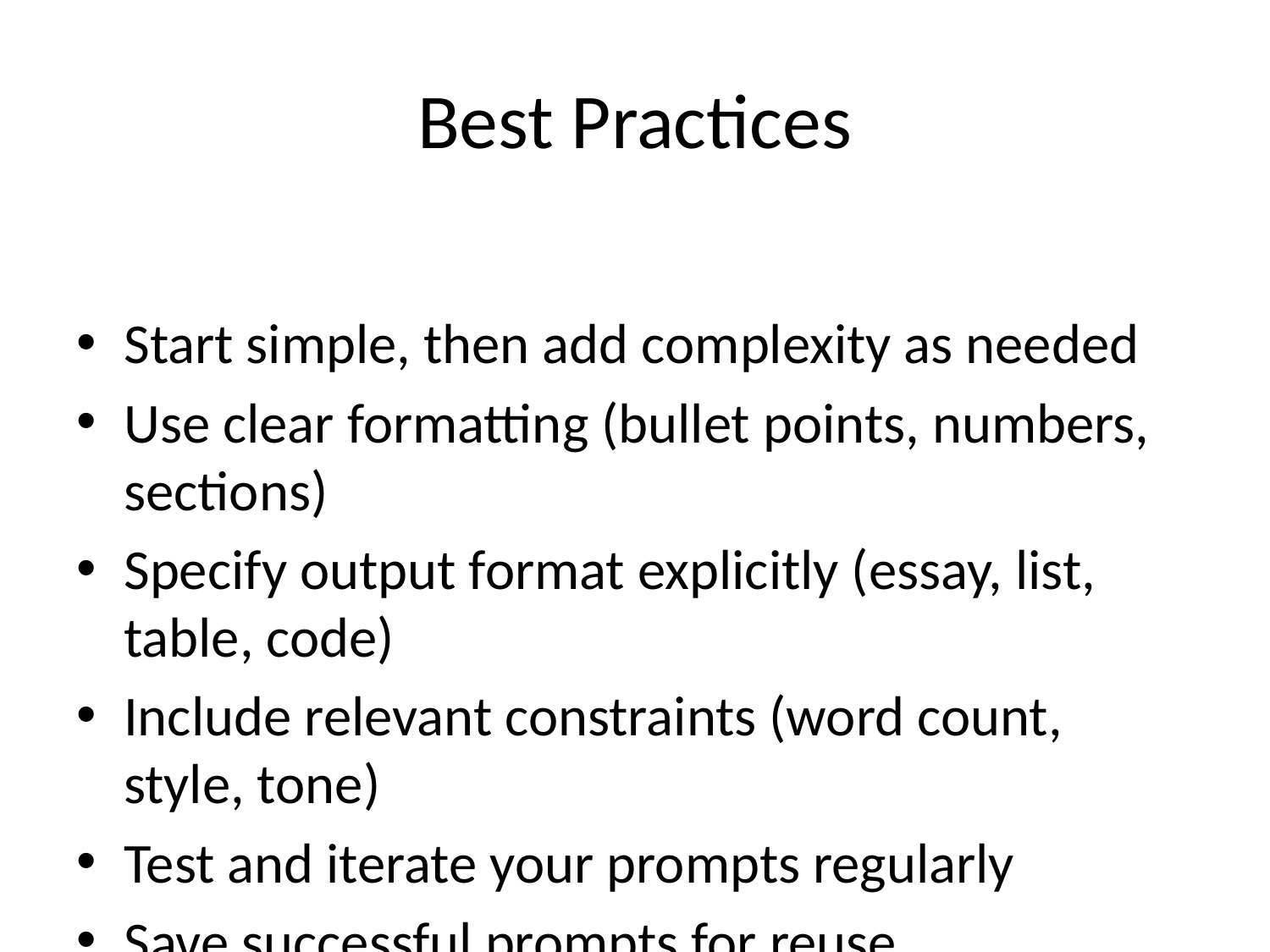

# Best Practices

Start simple, then add complexity as needed
Use clear formatting (bullet points, numbers, sections)
Specify output format explicitly (essay, list, table, code)
Include relevant constraints (word count, style, tone)
Test and iterate your prompts regularly
Save successful prompts for reuse
Be ethical and responsible in your requests
Consider the AI's training data and capabilities